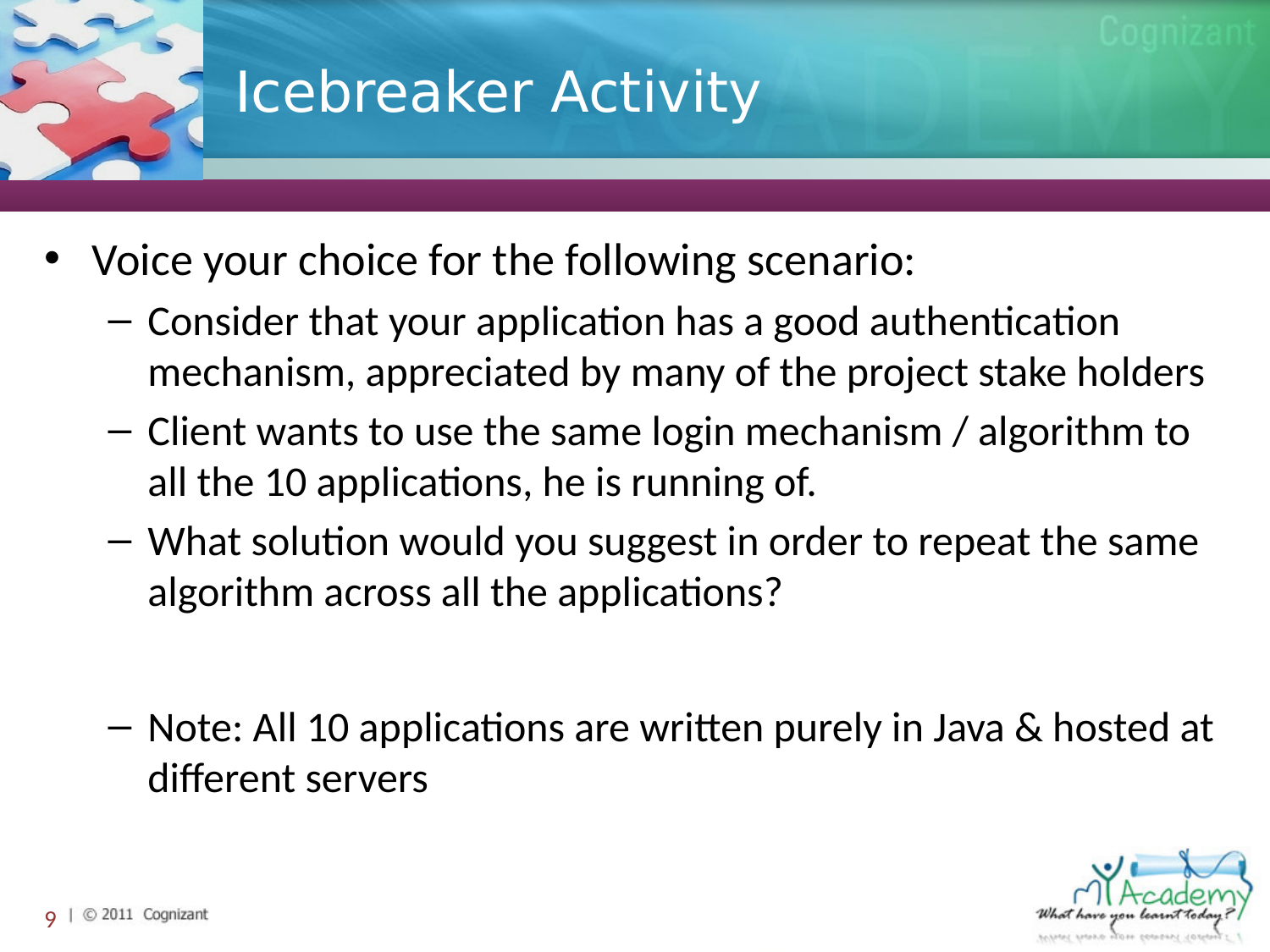

Icebreaker Activity
Voice your choice for the following scenario:
Consider that your application has a good authentication mechanism, appreciated by many of the project stake holders
Client wants to use the same login mechanism / algorithm to all the 10 applications, he is running of.
What solution would you suggest in order to repeat the same algorithm across all the applications?

Note: All 10 applications are written purely in Java & hosted at different servers
9